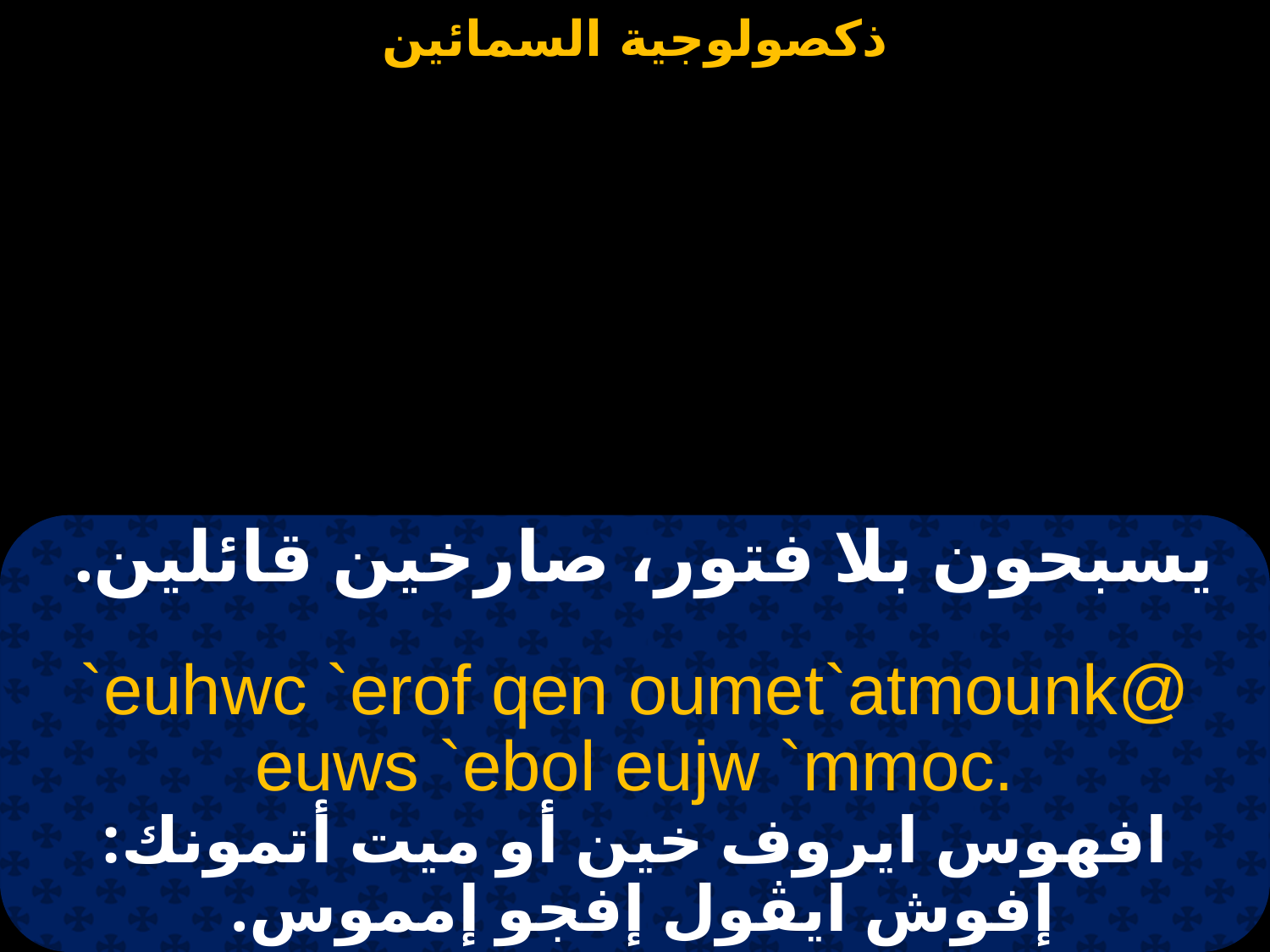

#
يسبحون بلا فتور، صارخين قائلين.
`euhwc `erof qen oumet`atmounk@ euws `ebol eujw `mmoc.
افهوس ايروف خين أو ميت أتمونك: إفوش ايڤول إفجو إمموس.